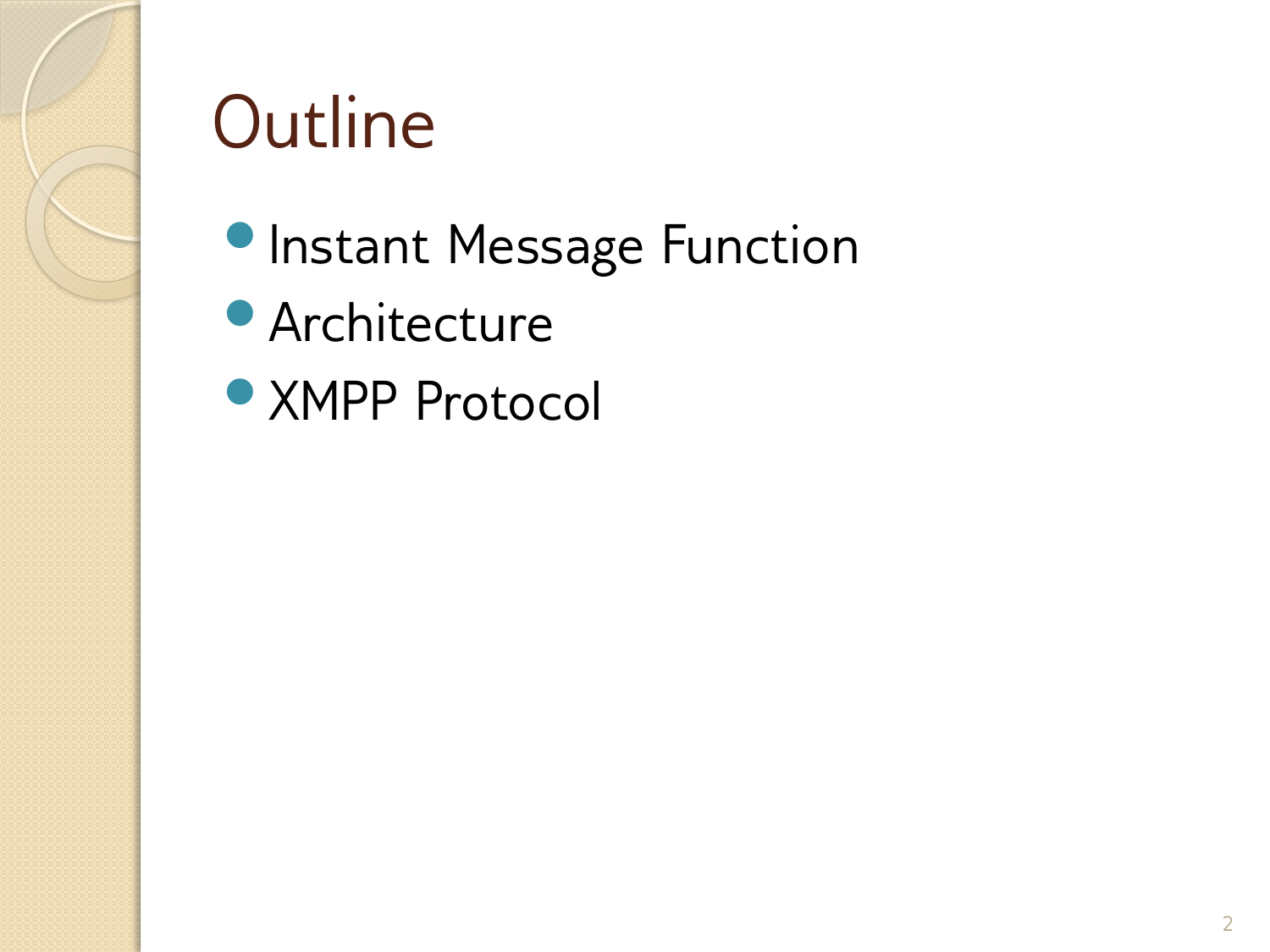

# Outline
Instant Message Function
Architecture
XMPP Protocol
2